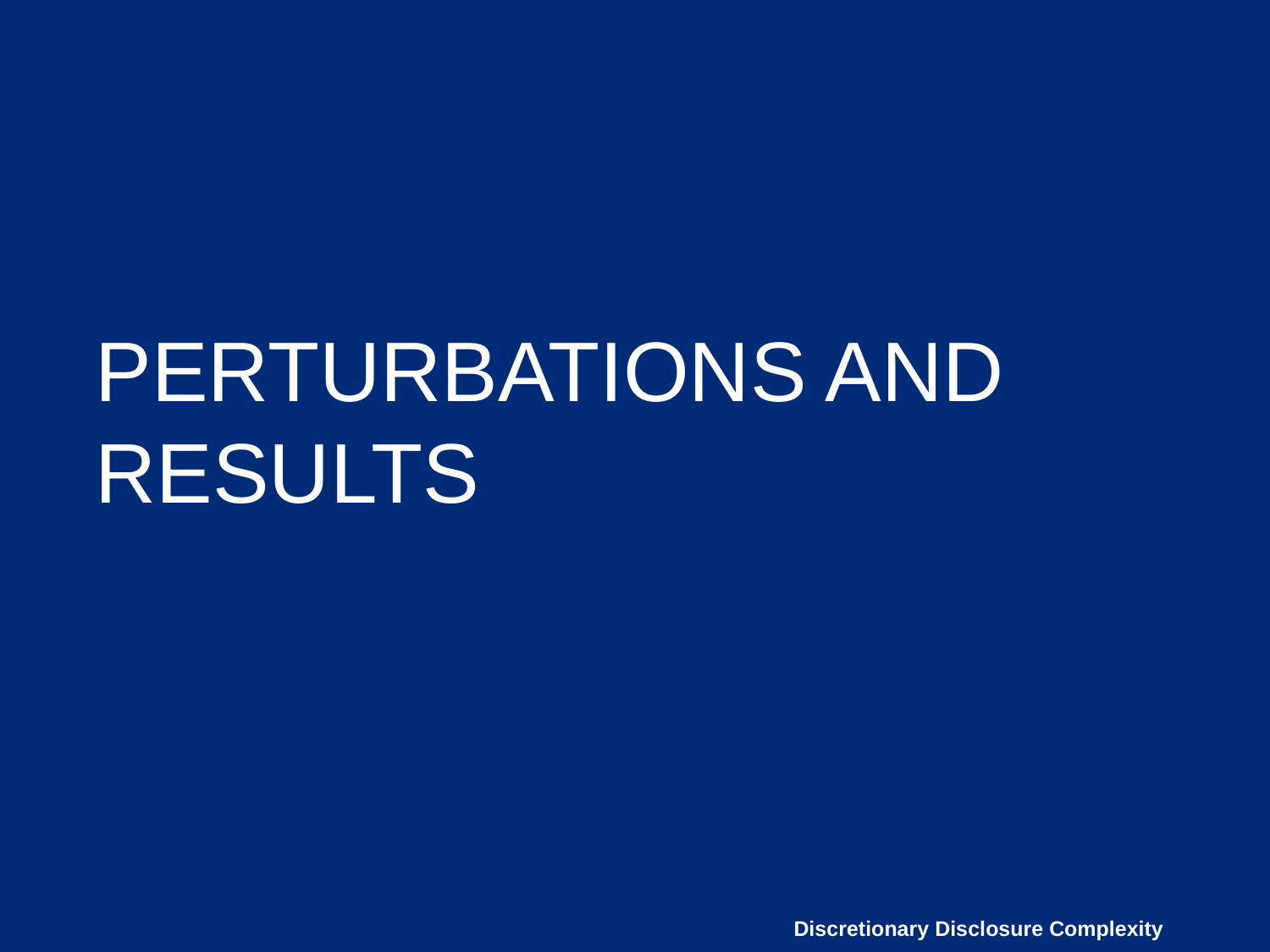

# Perturbations and results

Discretionary Disclosure Complexity